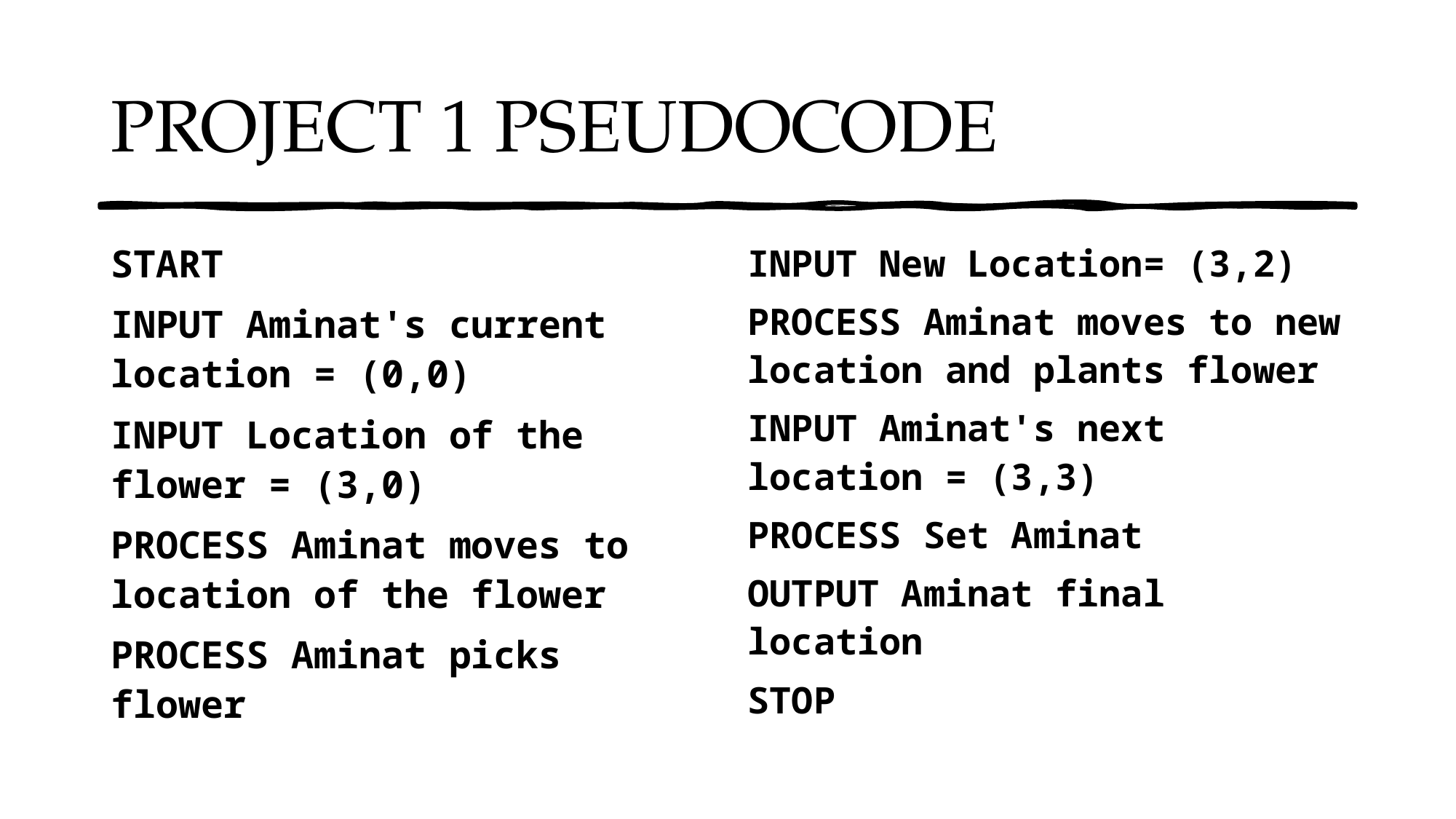

# PROJECT 1 PSEUDOCODE
START
INPUT Aminat's current location = (0,0)
INPUT Location of the flower = (3,0)
PROCESS Aminat moves to location of the flower
PROCESS Aminat picks flower

INPUT New Location= (3,2)
PROCESS Aminat moves to new location and plants flower
INPUT Aminat's next location = (3,3)
PROCESS Set Aminat
OUTPUT Aminat final location
STOP